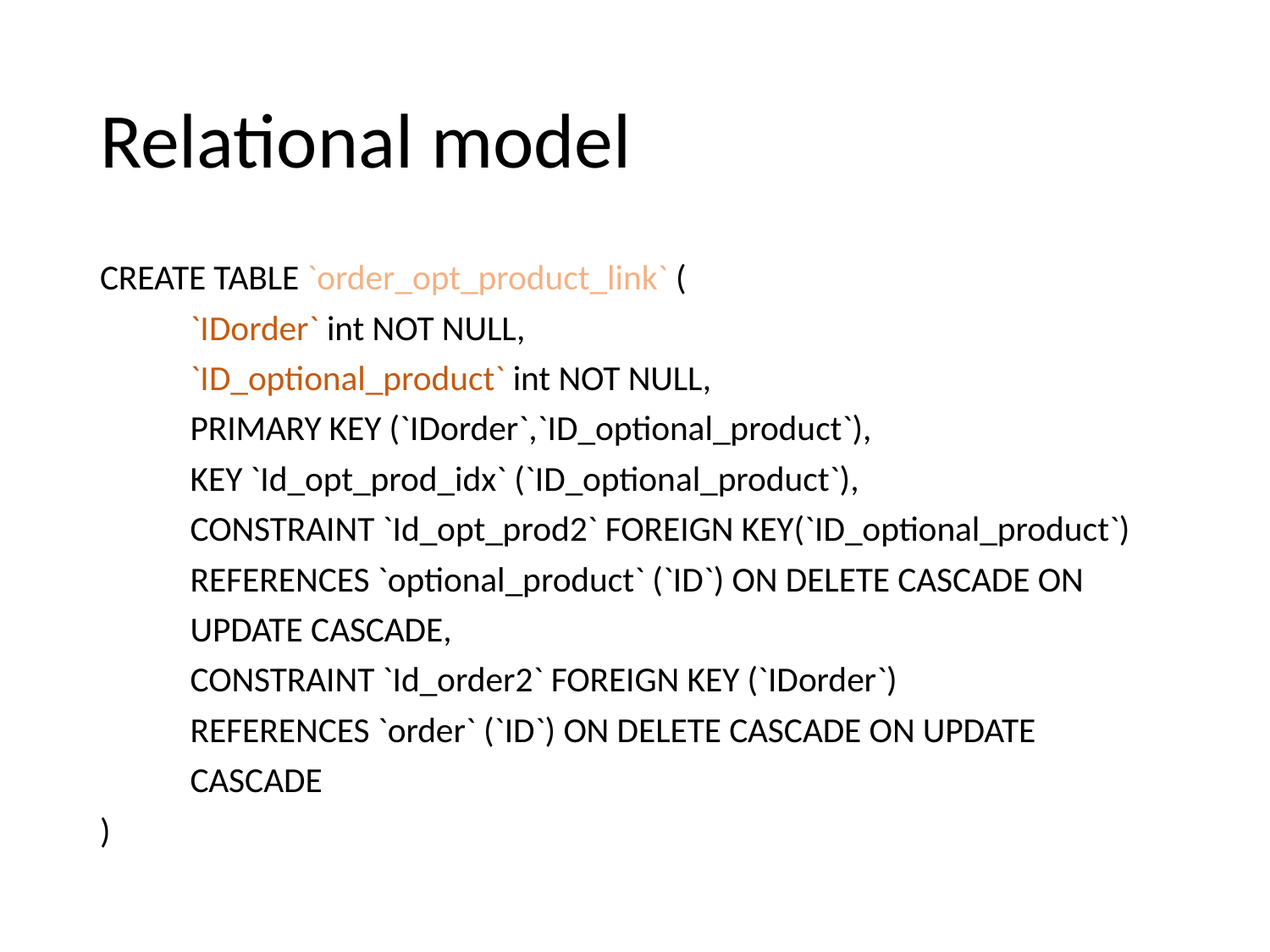

# Relational model
CREATE TABLE `order_opt_product_link` (
	`IDorder` int NOT NULL,
	`ID_optional_product` int NOT NULL,
	PRIMARY KEY (`IDorder`,`ID_optional_product`),
	KEY `Id_opt_prod_idx` (`ID_optional_product`),
	CONSTRAINT `Id_opt_prod2` FOREIGN KEY(`ID_optional_product`)
	REFERENCES `optional_product` (`ID`) ON DELETE CASCADE ON
	UPDATE CASCADE,
	CONSTRAINT `Id_order2` FOREIGN KEY (`IDorder`)
	REFERENCES `order` (`ID`) ON DELETE CASCADE ON UPDATE
	CASCADE
)